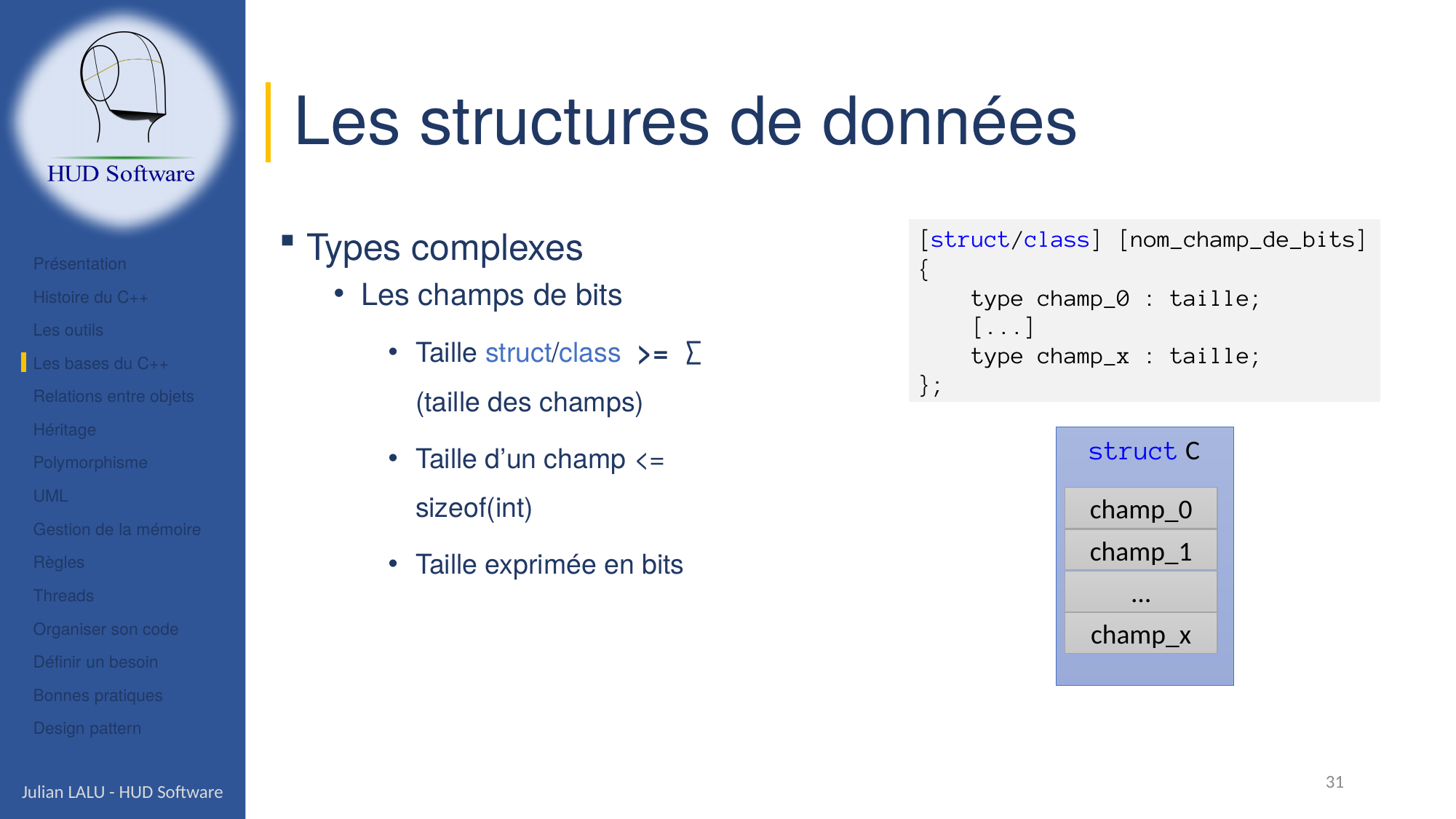

# Les structures de données
Types complexes
Les champs de bits
Taille struct/class  >=  ∑ (taille des champs)
Taille d’un champ <= sizeof(int)
Taille exprimée en bits

[struct/class] [nom_champ_de_bits]
{
    type champ_0 : taille;
    [...]
    type champ_x : taille;
};
Présentation
Histoire du C++
Les outils
Les bases du C++
Relations entre objets
Héritage
Polymorphisme
UML
Gestion de la mémoire
Règles
Threads
Organiser son code
Définir un besoin
Bonnes pratiques
Design pattern
struct C
champ_0
champ_1
…
champ_x
31